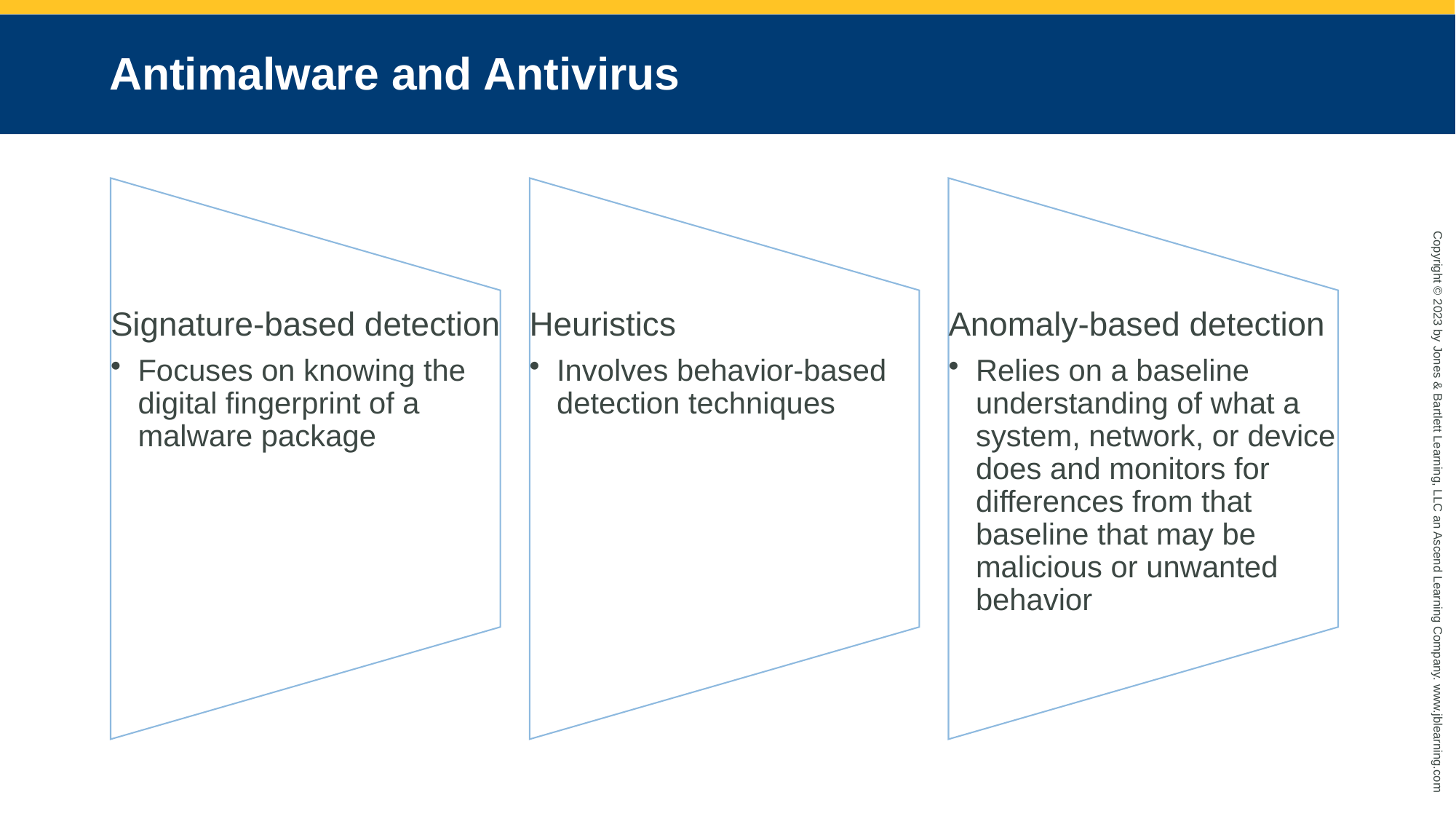

# Antimalware and Antivirus
Signature-based detection
Focuses on knowing the digital fingerprint of a malware package
Heuristics
Involves behavior-based detection techniques
Anomaly-based detection
Relies on a baseline understanding of what a system, network, or device does and monitors for differences from that baseline that may be malicious or unwanted behavior